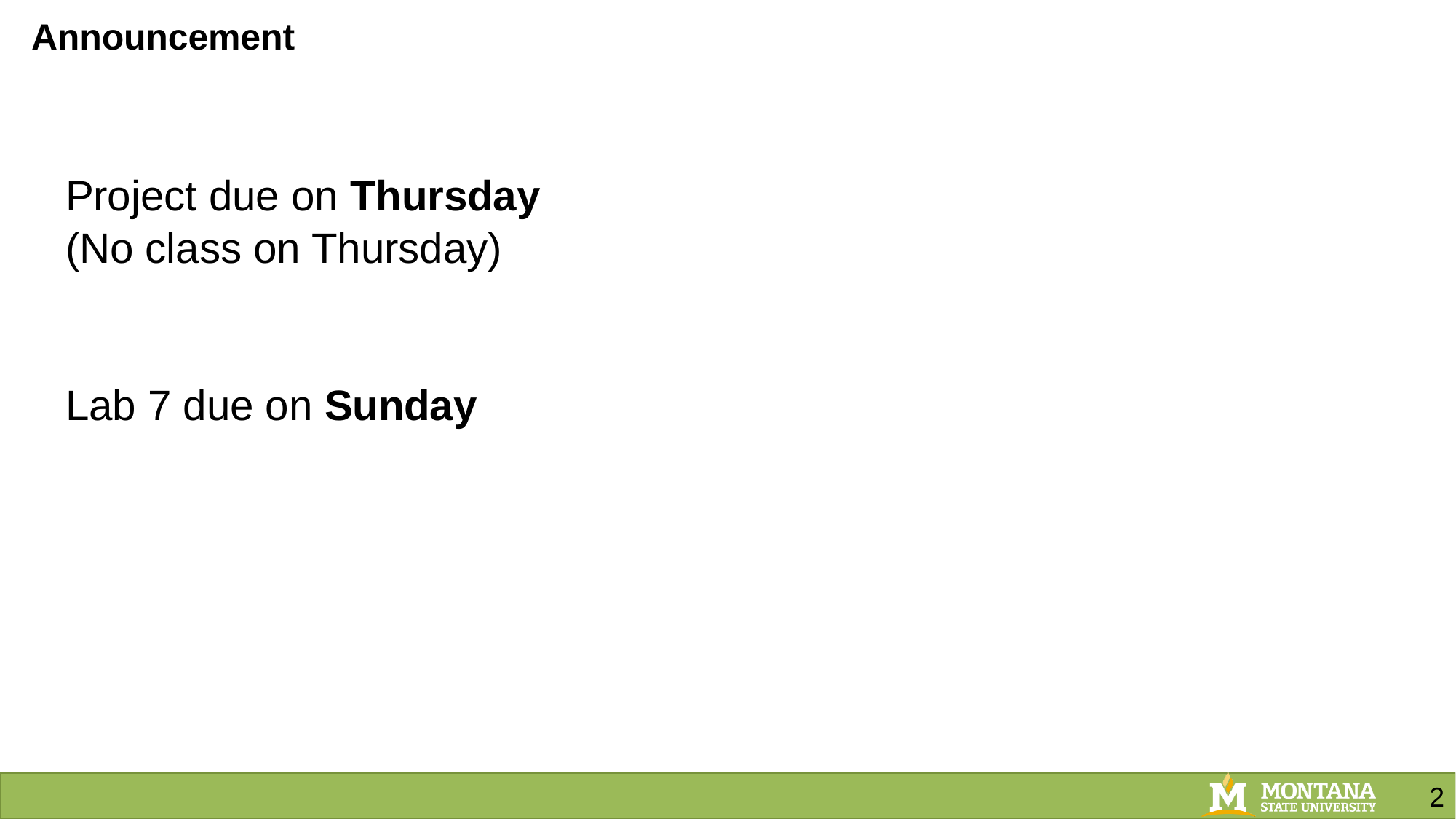

# Announcement
Project due on Thursday
(No class on Thursday)

Lab 7 due on Sunday
2